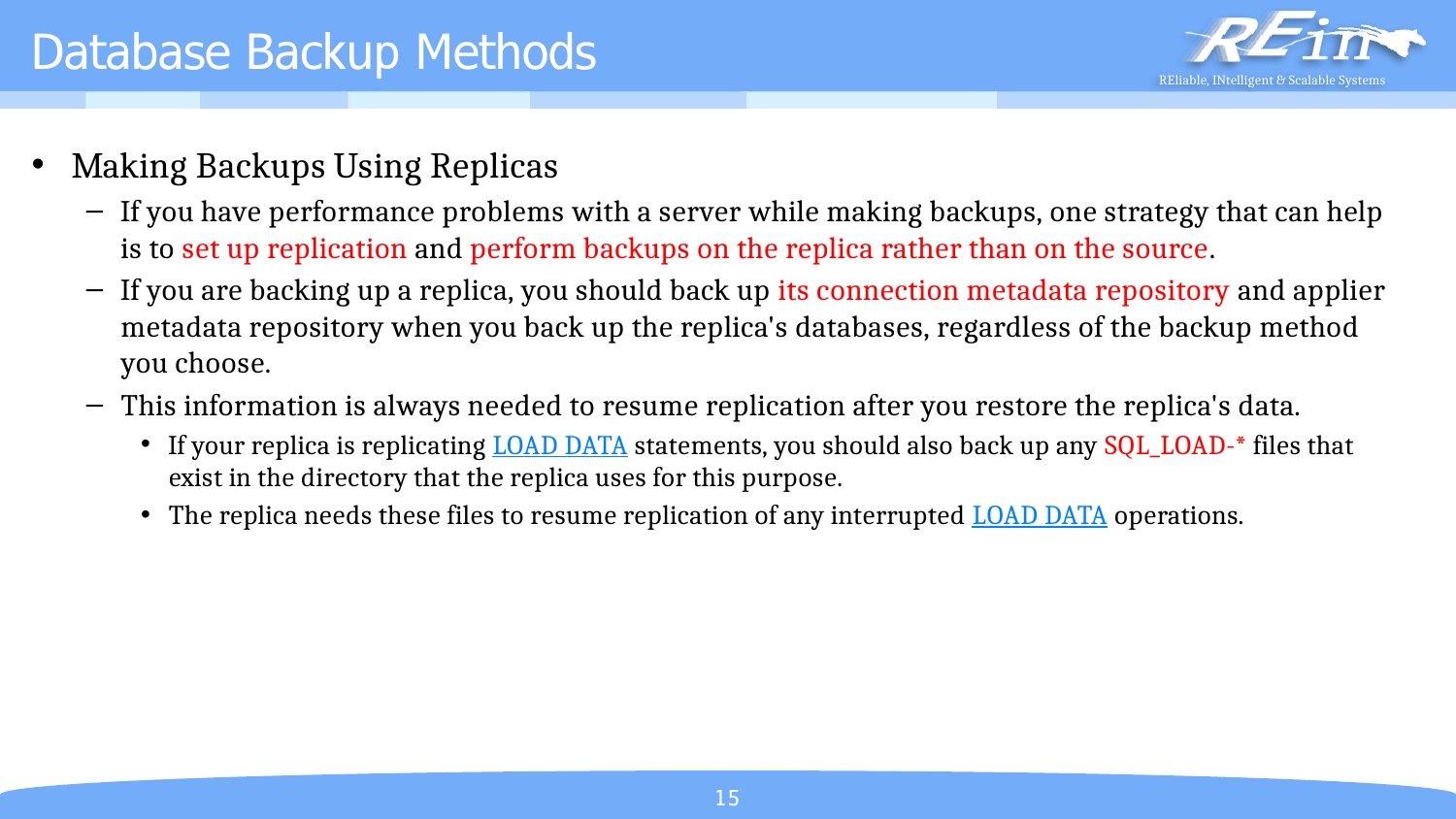

# Database Backup Methods
Making Backups Using Replicas
If you have performance problems with a server while making backups, one strategy that can help is to set up replication and perform backups on the replica rather than on the source.
If you are backing up a replica, you should back up its connection metadata repository and applier metadata repository when you back up the replica's databases, regardless of the backup method you choose.
This information is always needed to resume replication after you restore the replica's data.
If your replica is replicating LOAD DATA statements, you should also back up any SQL_LOAD-* files that exist in the directory that the replica uses for this purpose.
The replica needs these files to resume replication of any interrupted LOAD DATA operations.
15